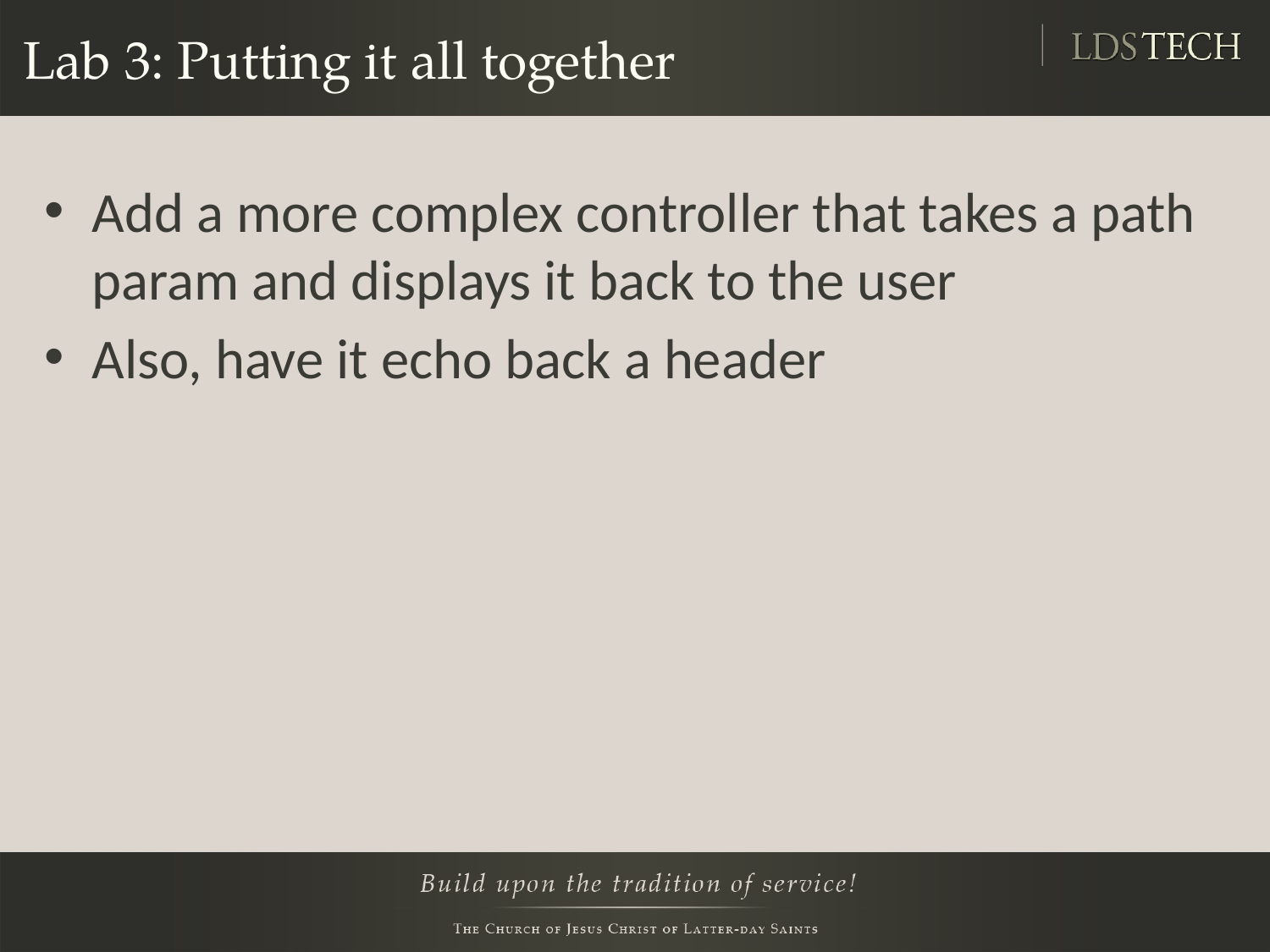

# Lab 3: Putting it all together
Add a more complex controller that takes a path param and displays it back to the user
Also, have it echo back a header